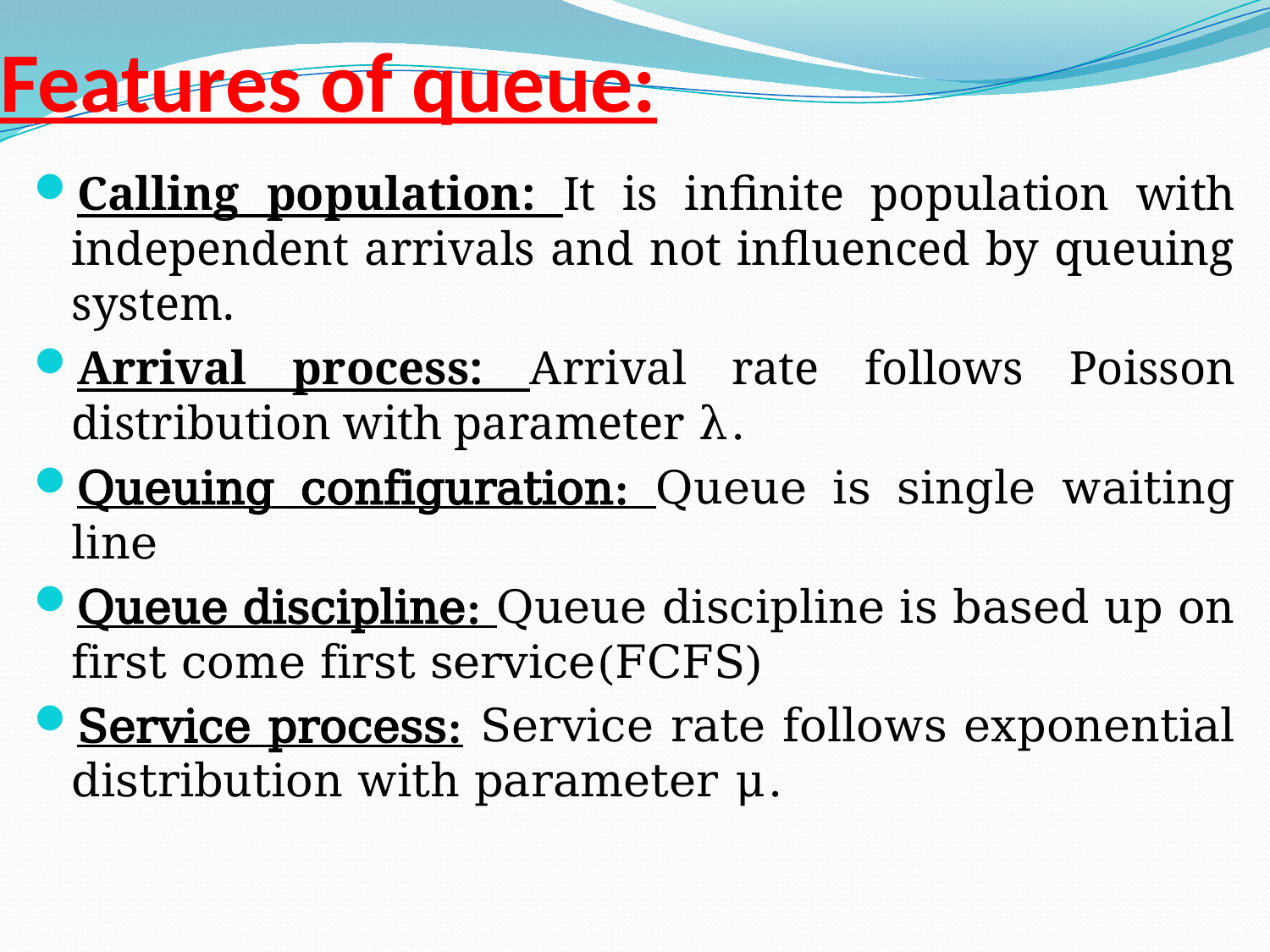

# Features of queue:
Calling population: It is infinite population with independent arrivals and not influenced by queuing system.
Arrival process: Arrival rate follows Poisson distribution with parameter λ.
Queuing configuration: Queue is single waiting line
Queue discipline: Queue discipline is based up on first come first service(FCFS)
Service process: Service rate follows exponential distribution with parameter μ.